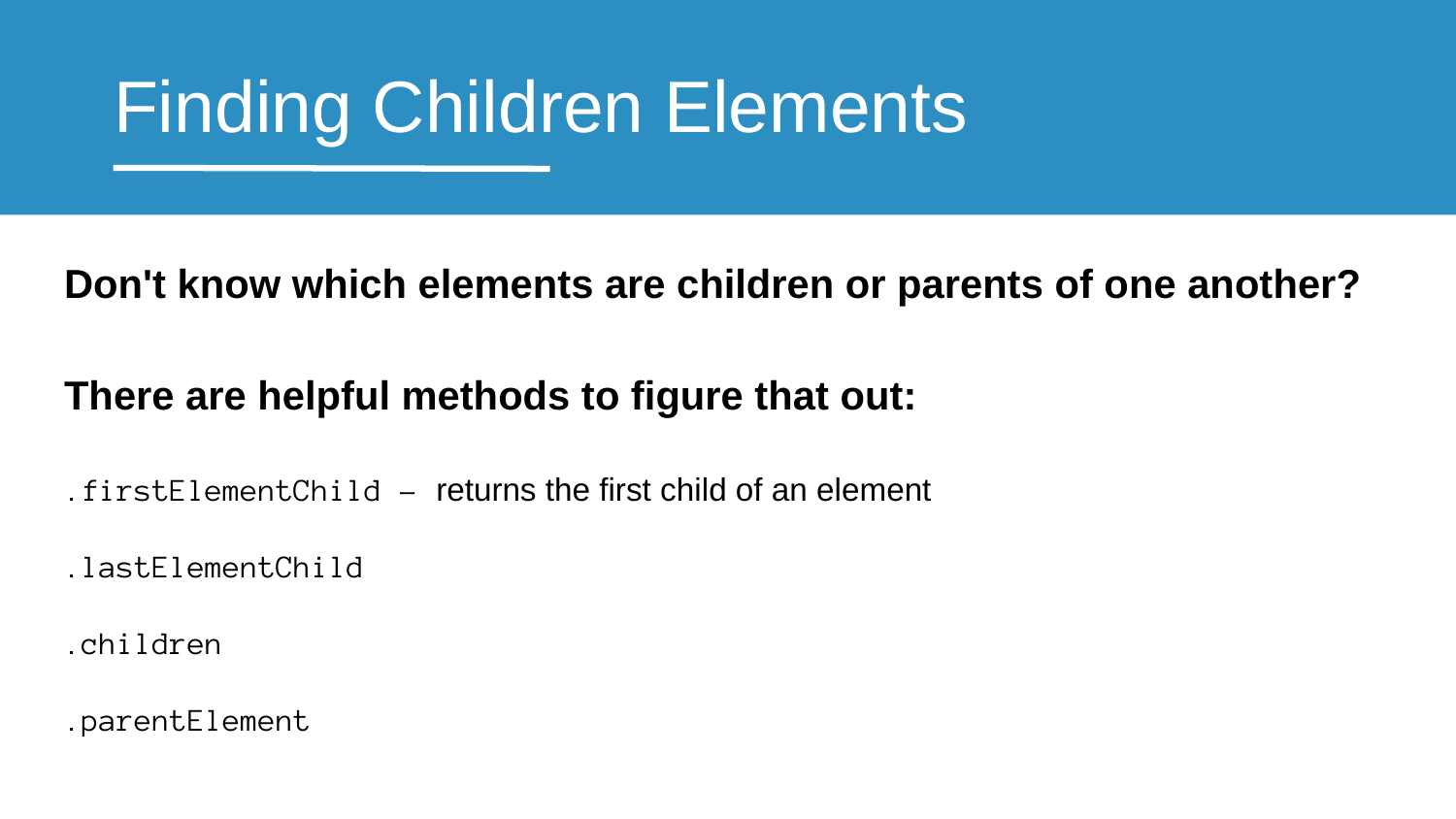

# Finding Children Elements
Don't know which elements are children or parents of one another?

There are helpful methods to figure that out:

.firstElementChild - returns the first child of an element
.lastElementChild
.children
.parentElement